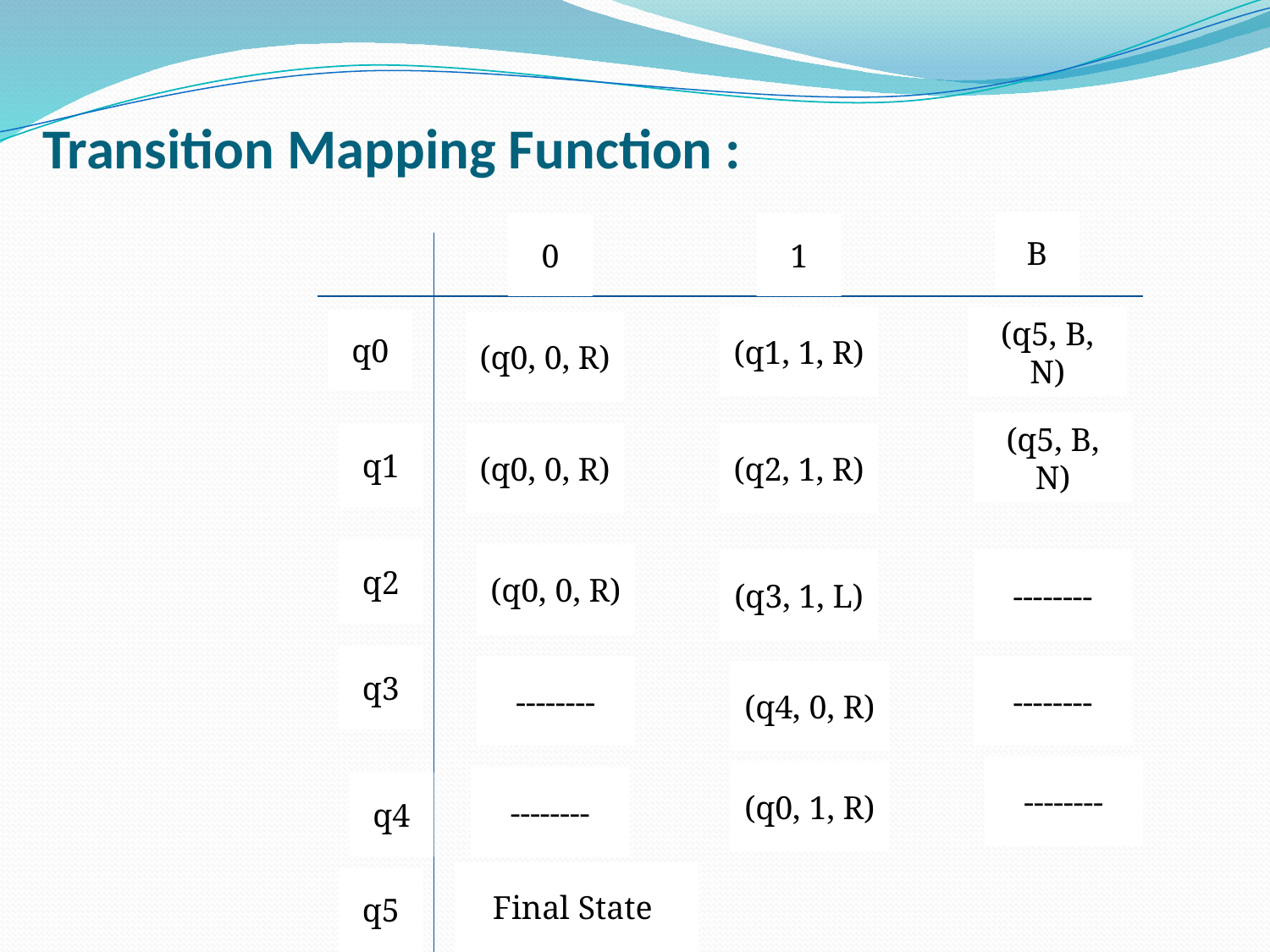

# Transition Mapping Function :
B
0
1

(q1, 1, R)
(q5, B, N)
q0
(q0, 0, R)
(q5, B, N)
q1
(q0, 0, R)
(q2, 1, R)
q2
(q0, 0, R)
(q3, 1, L)
--------
q3
--------
--------
(q4, 0, R)
--------
(q0, 1, R)
--------
q4
Final State
q5